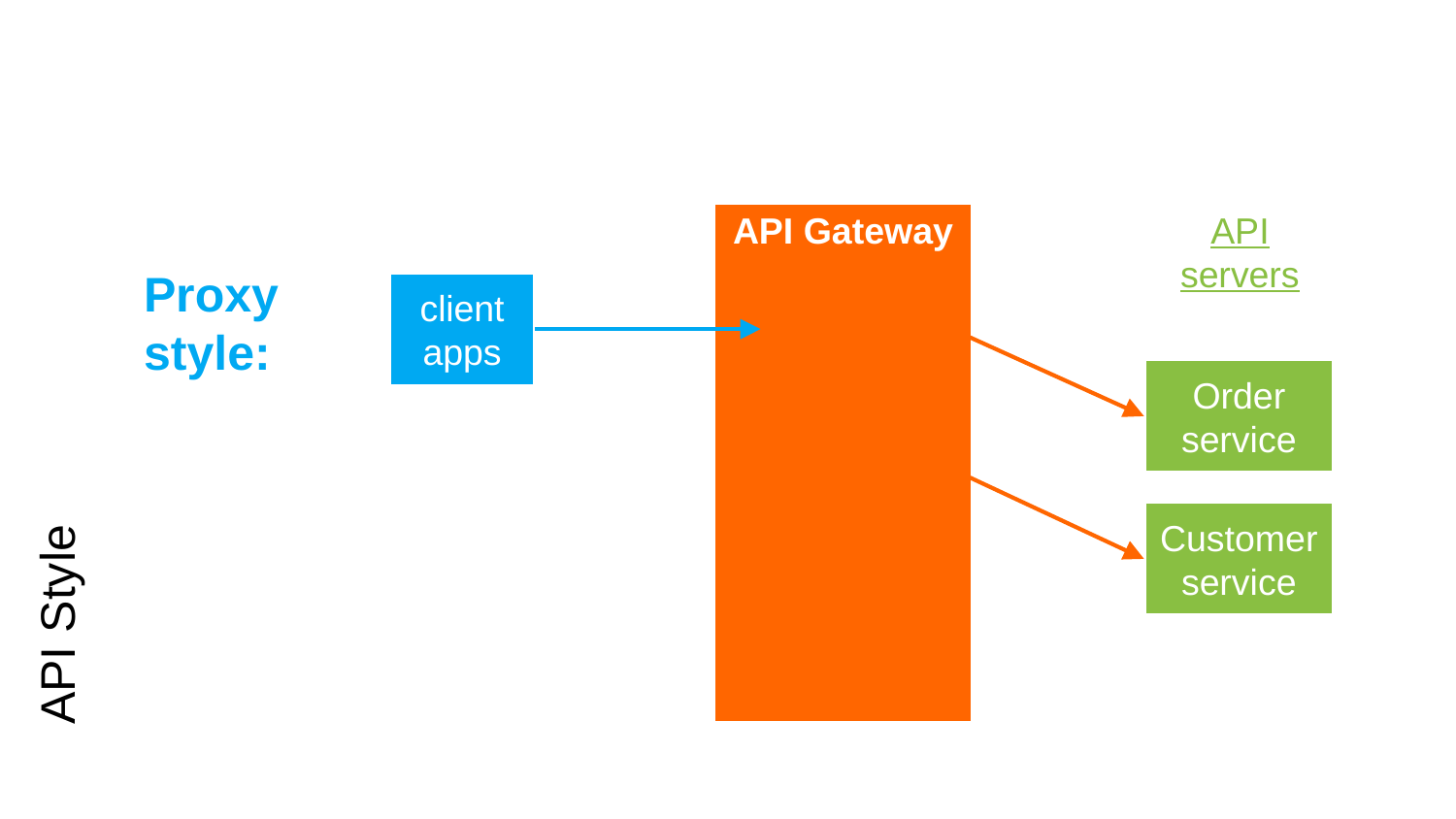

API Gateway
API servers
Proxy
style:
client
apps
Order service
API Style
Customer service